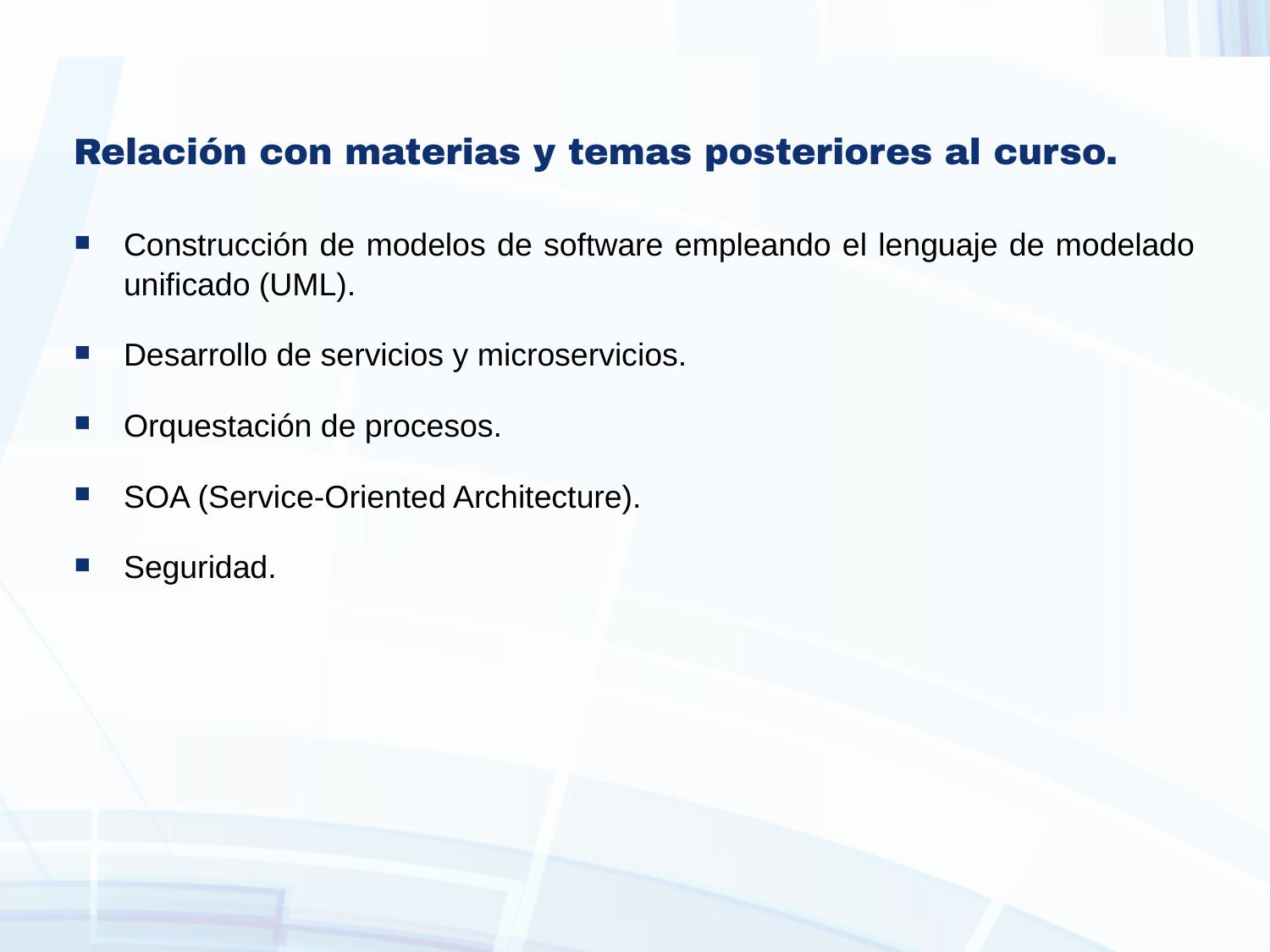

Relación con materias y temas posteriores al curso.

Construcción de modelos de software empleando el lenguaje de modelado unificado (UML).
Desarrollo de servicios y microservicios.
Orquestación de procesos.
SOA (Service-Oriented Architecture).
Seguridad.